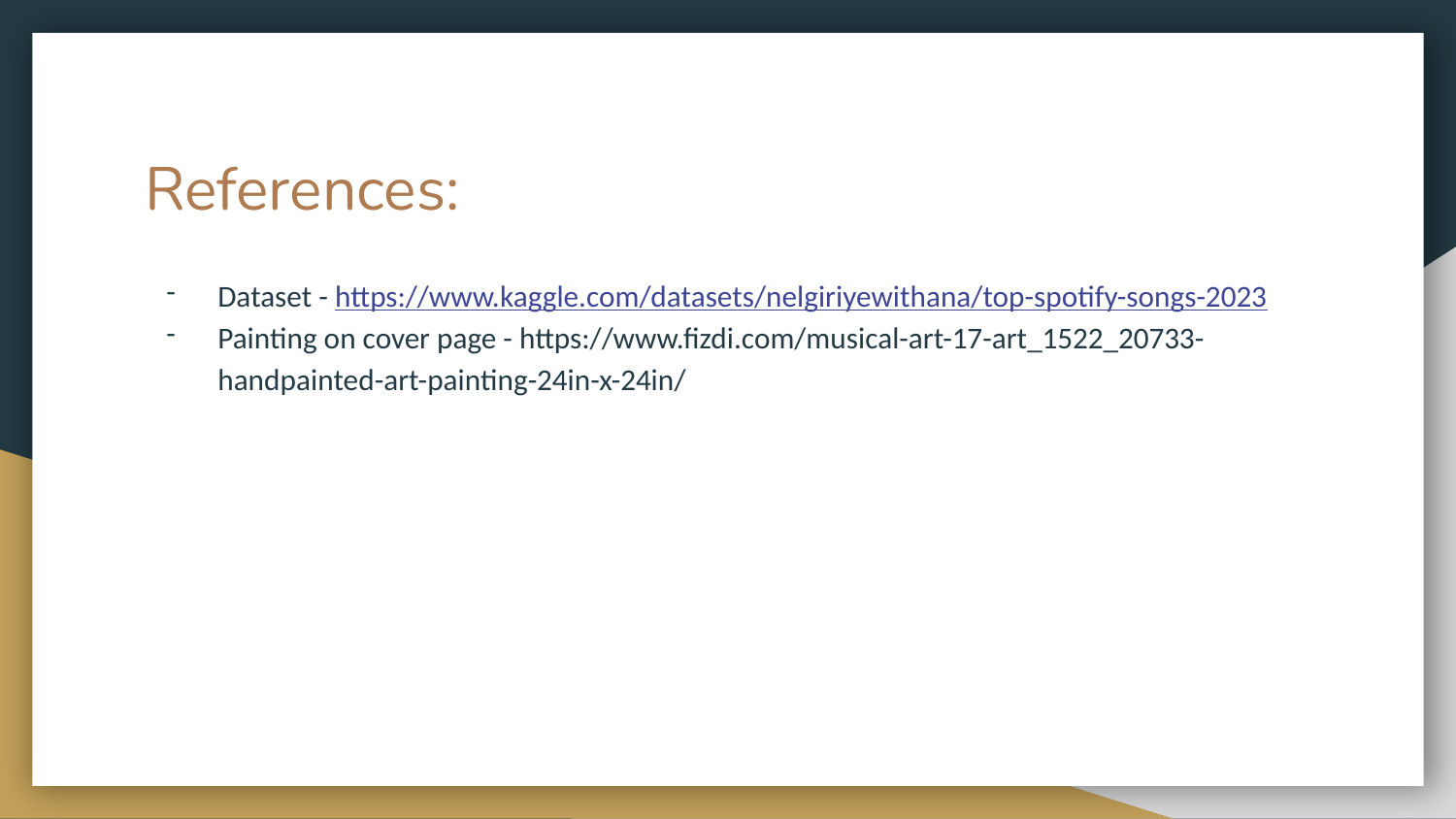

# References:
Dataset - https://www.kaggle.com/datasets/nelgiriyewithana/top-spotify-songs-2023
Painting on cover page - https://www.fizdi.com/musical-art-17-art_1522_20733-handpainted-art-painting-24in-x-24in/